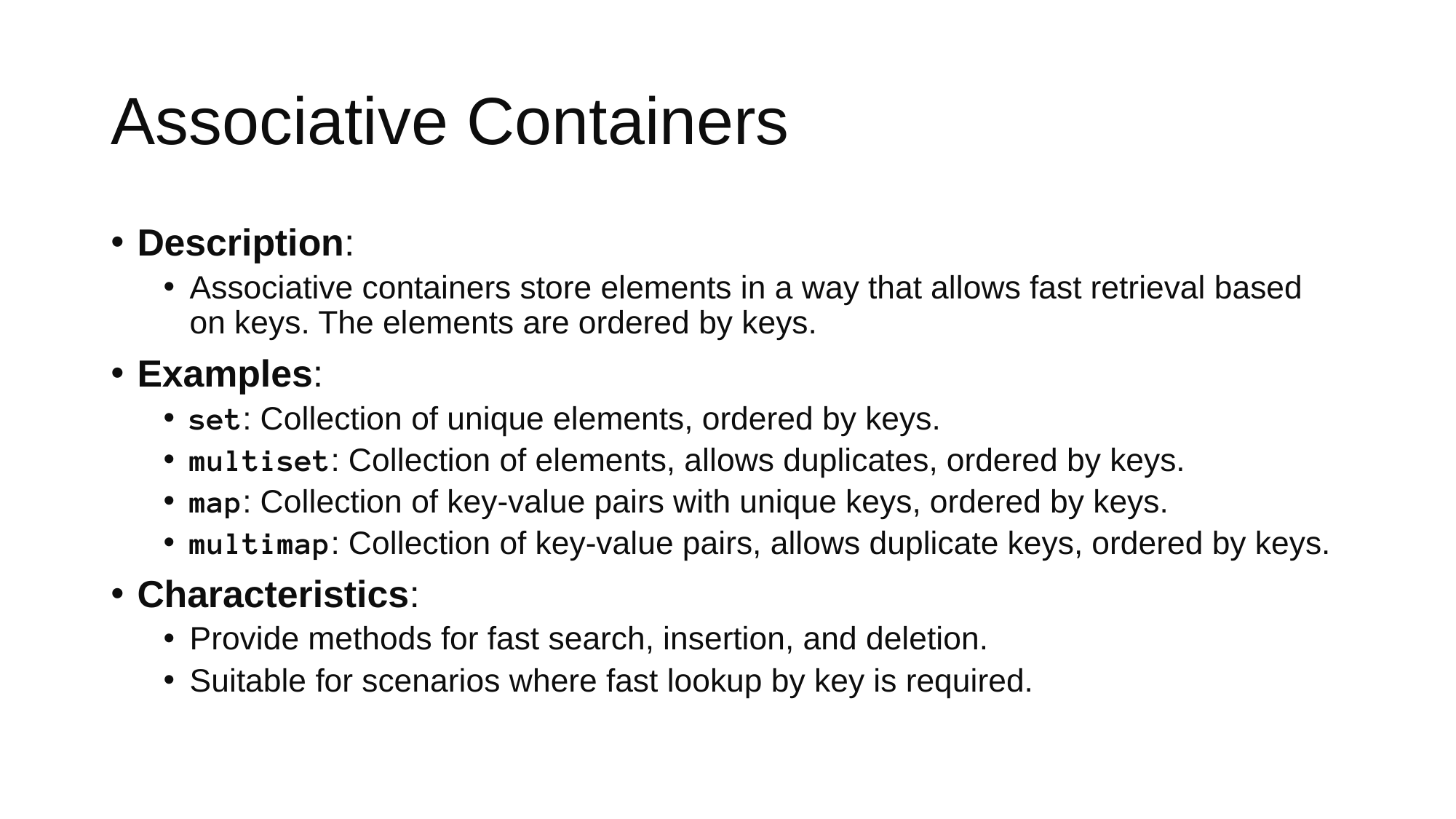

# Associative Containers
Description:
Associative containers store elements in a way that allows fast retrieval based on keys. The elements are ordered by keys.
Examples:
set: Collection of unique elements, ordered by keys.
multiset: Collection of elements, allows duplicates, ordered by keys.
map: Collection of key-value pairs with unique keys, ordered by keys.
multimap: Collection of key-value pairs, allows duplicate keys, ordered by keys.
Characteristics:
Provide methods for fast search, insertion, and deletion.
Suitable for scenarios where fast lookup by key is required.